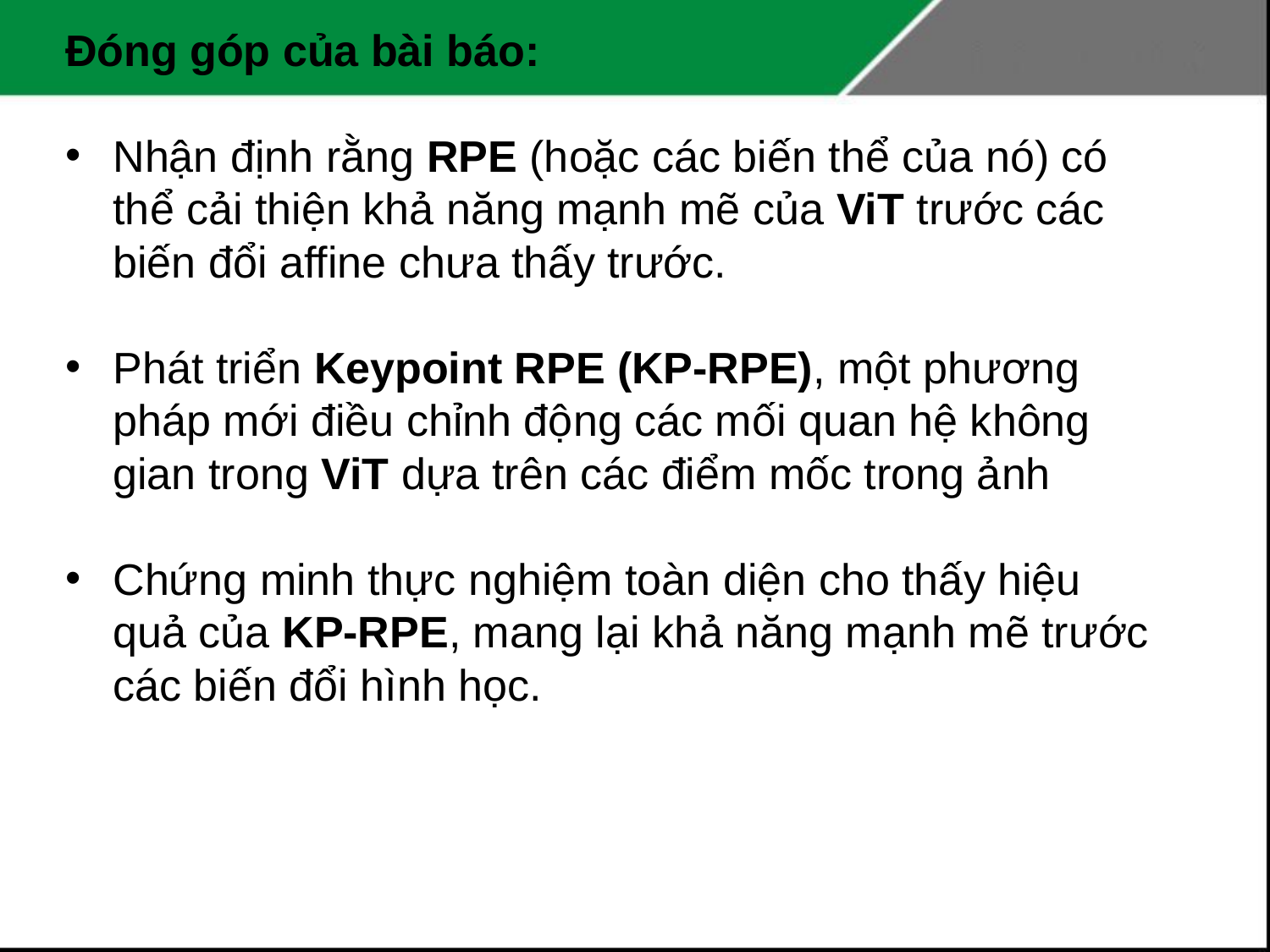

Đóng góp của bài báo:

Nhận định rằng RPE (hoặc các biến thể của nó) có thể cải thiện khả năng mạnh mẽ của ViT trước các biến đổi affine chưa thấy trước.

Phát triển Keypoint RPE (KP-RPE), một phương pháp mới điều chỉnh động các mối quan hệ không gian trong ViT dựa trên các điểm mốc trong ảnh

Chứng minh thực nghiệm toàn diện cho thấy hiệu quả của KP-RPE, mang lại khả năng mạnh mẽ trước các biến đổi hình học.